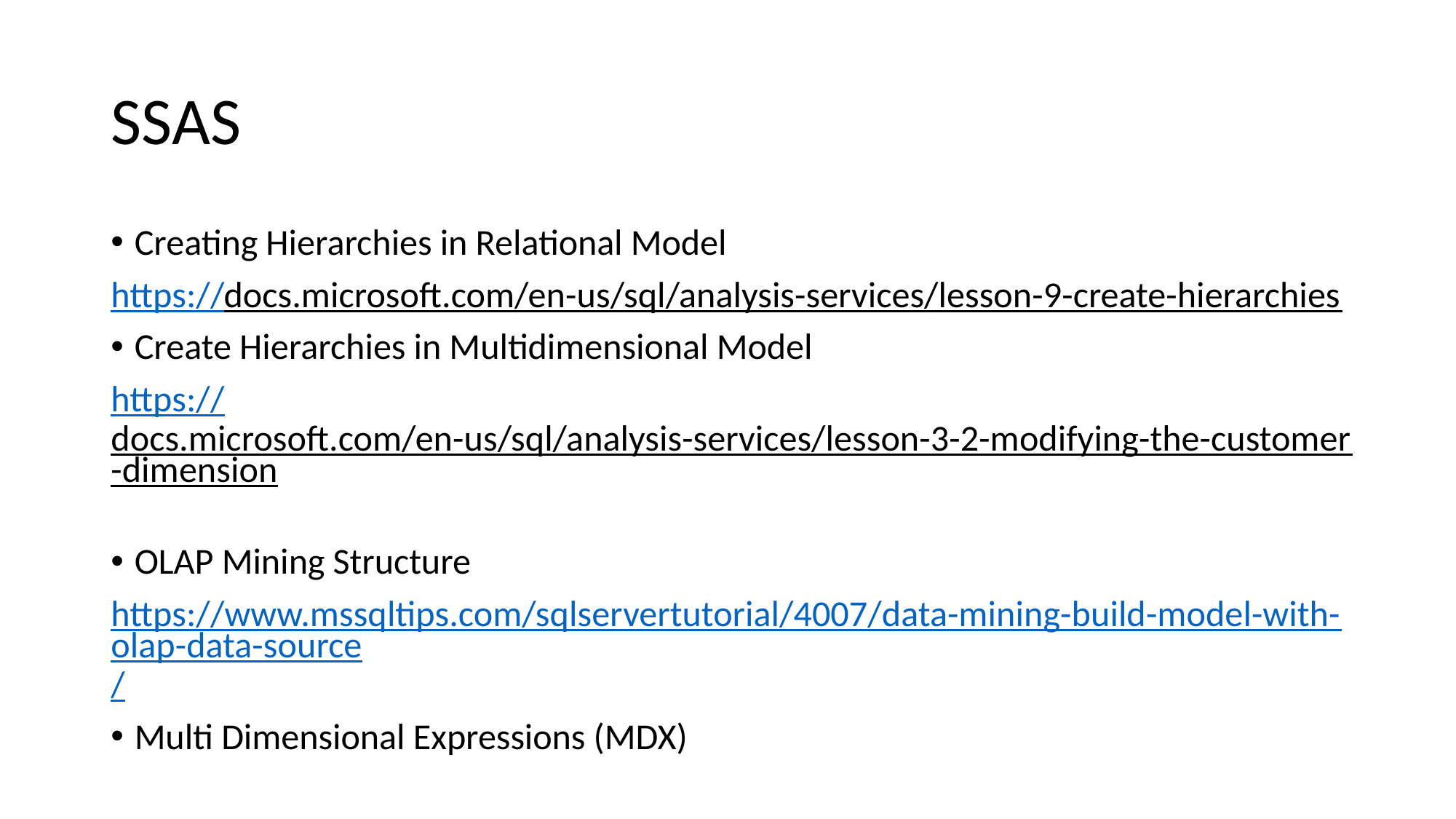

# SSAS
Creating Hierarchies in Relational Model
https://docs.microsoft.com/en-us/sql/analysis-services/lesson-9-create-hierarchies
Create Hierarchies in Multidimensional Model
https://docs.microsoft.com/en-us/sql/analysis-services/lesson-3-2-modifying-the-customer-dimension
OLAP Mining Structure
https://www.mssqltips.com/sqlservertutorial/4007/data-mining-build-model-with-olap-data-source/
Multi Dimensional Expressions (MDX)